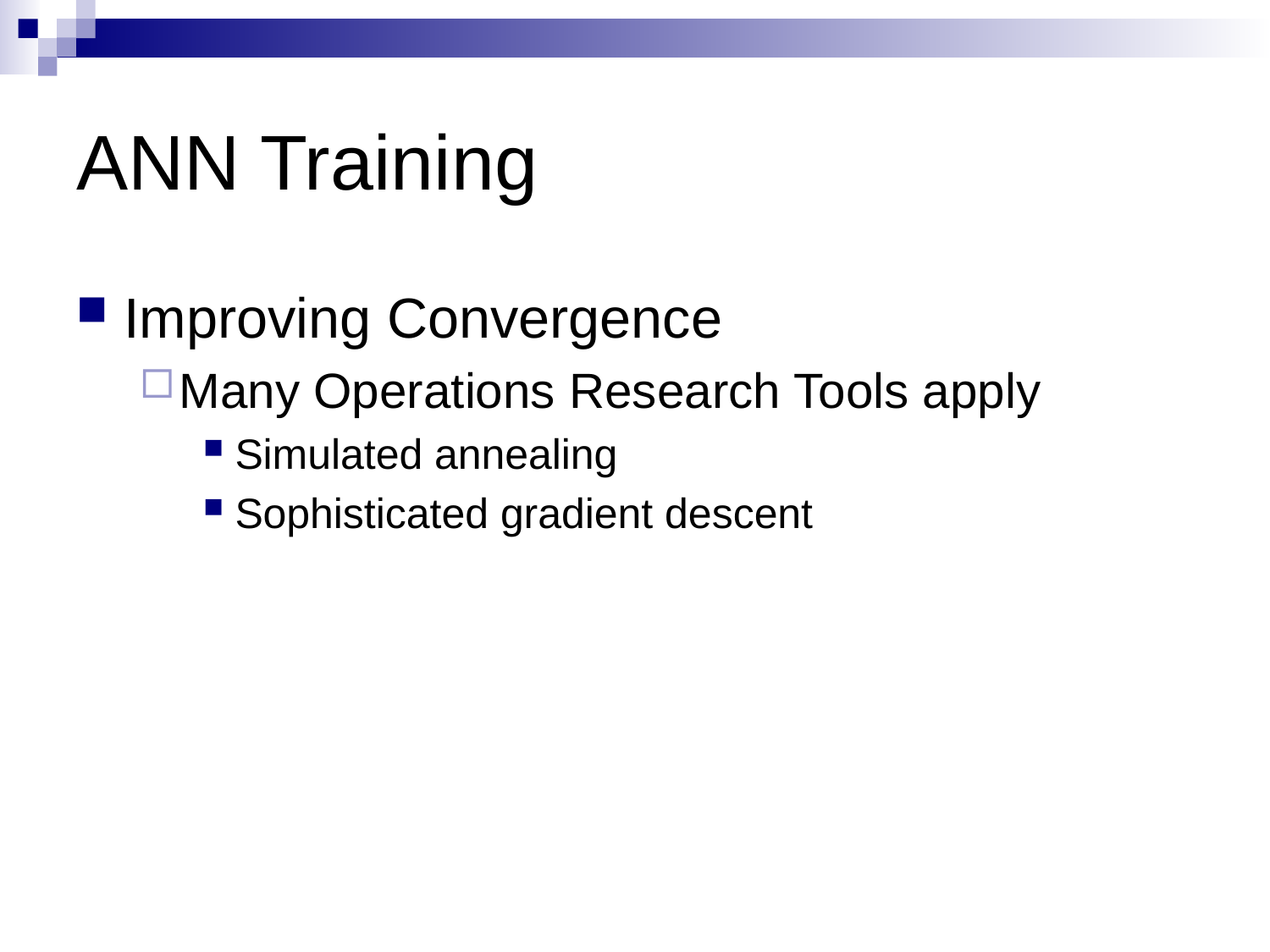

# ANN Training
Improving Convergence
Many Operations Research Tools apply
Simulated annealing
Sophisticated gradient descent